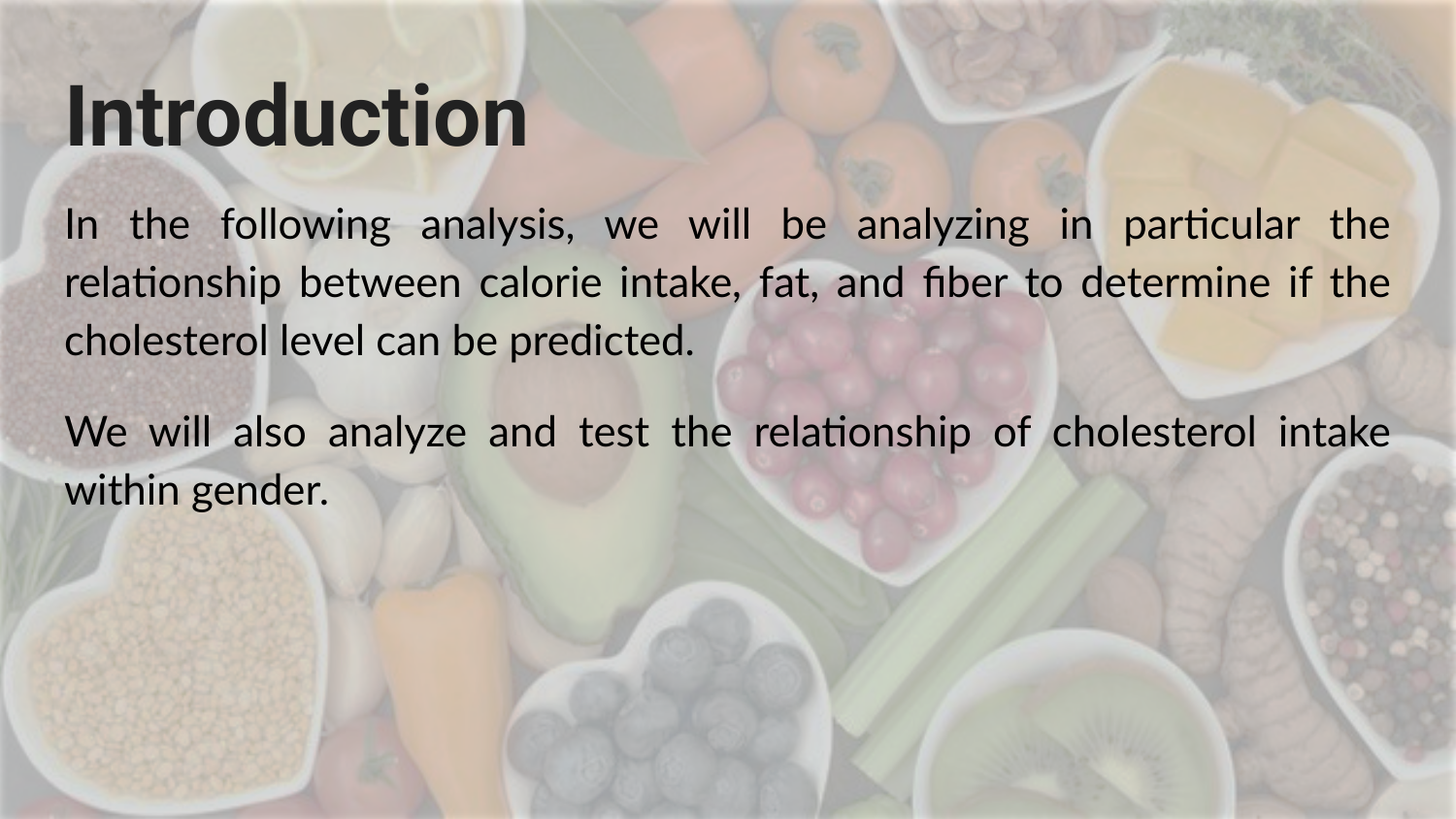

# Introduction
In the following analysis, we will be analyzing in particular the relationship between calorie intake, fat, and fiber to determine if the cholesterol level can be predicted.
We will also analyze and test the relationship of cholesterol intake within gender.